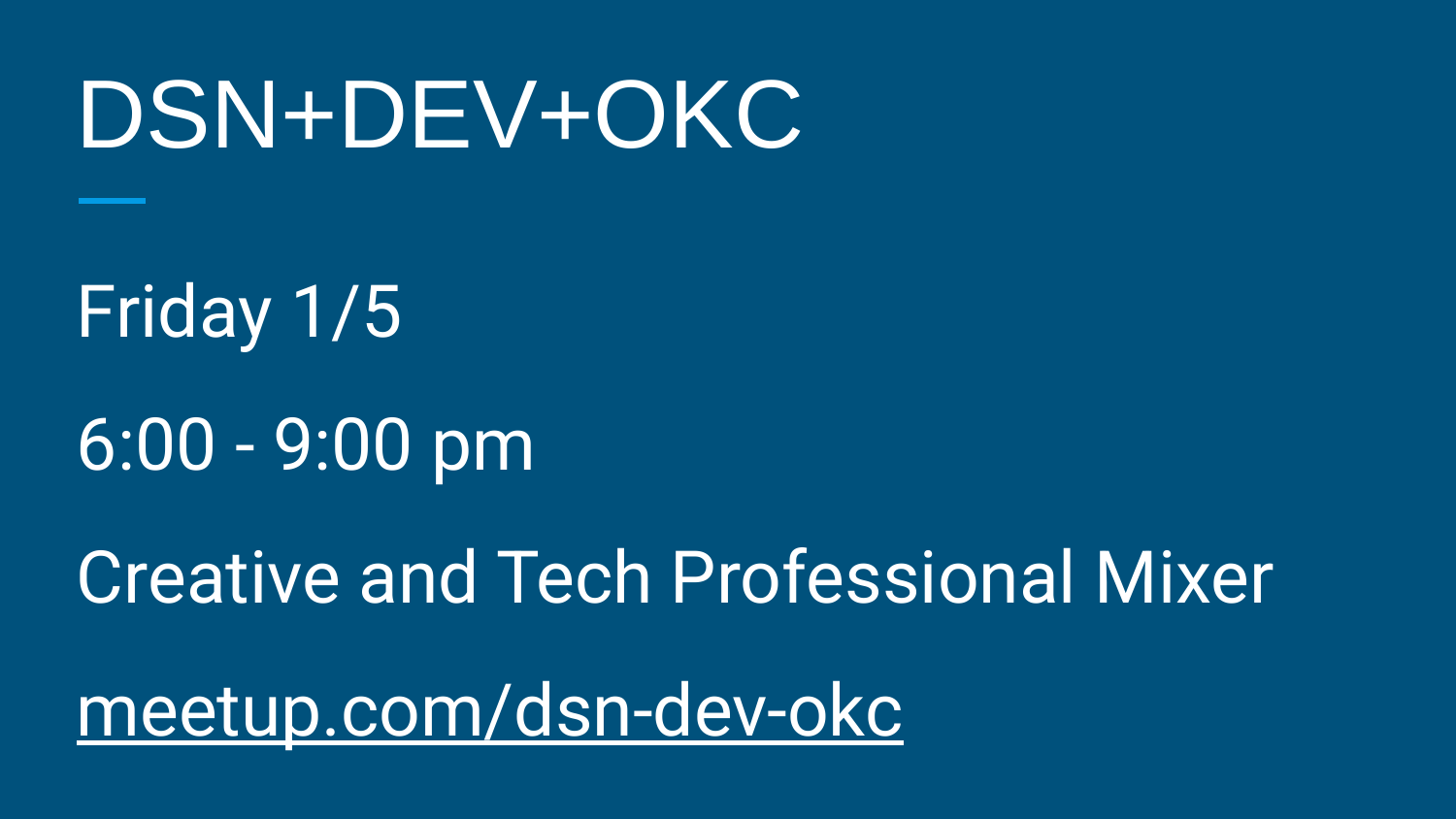

# DSN+DEV+OKC
Friday 1/5
6:00 - 9:00 pm
Creative and Tech Professional Mixer
meetup.com/dsn-dev-okc